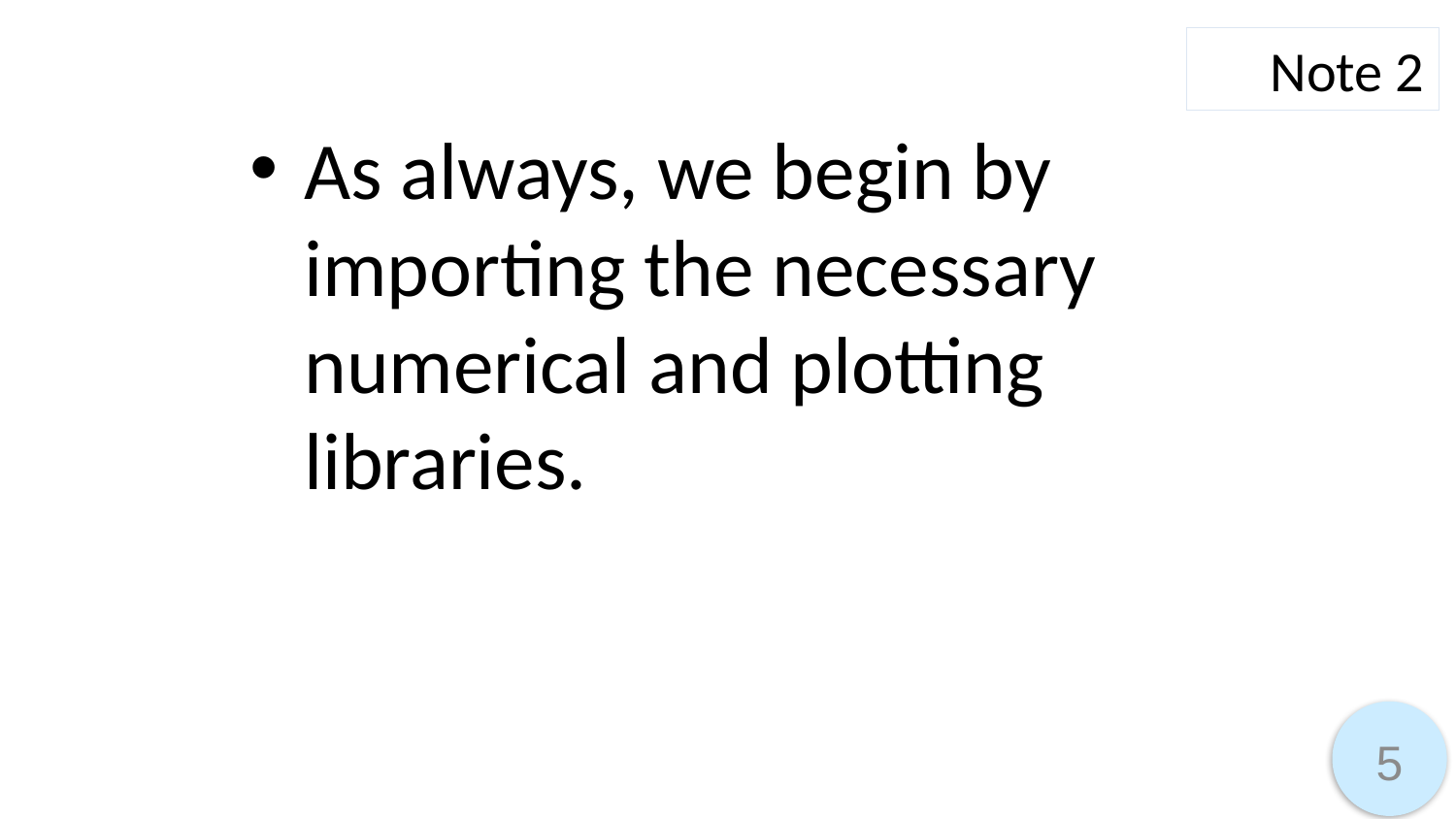

Note 2
As always, we begin by importing the necessary numerical and plotting libraries.
5